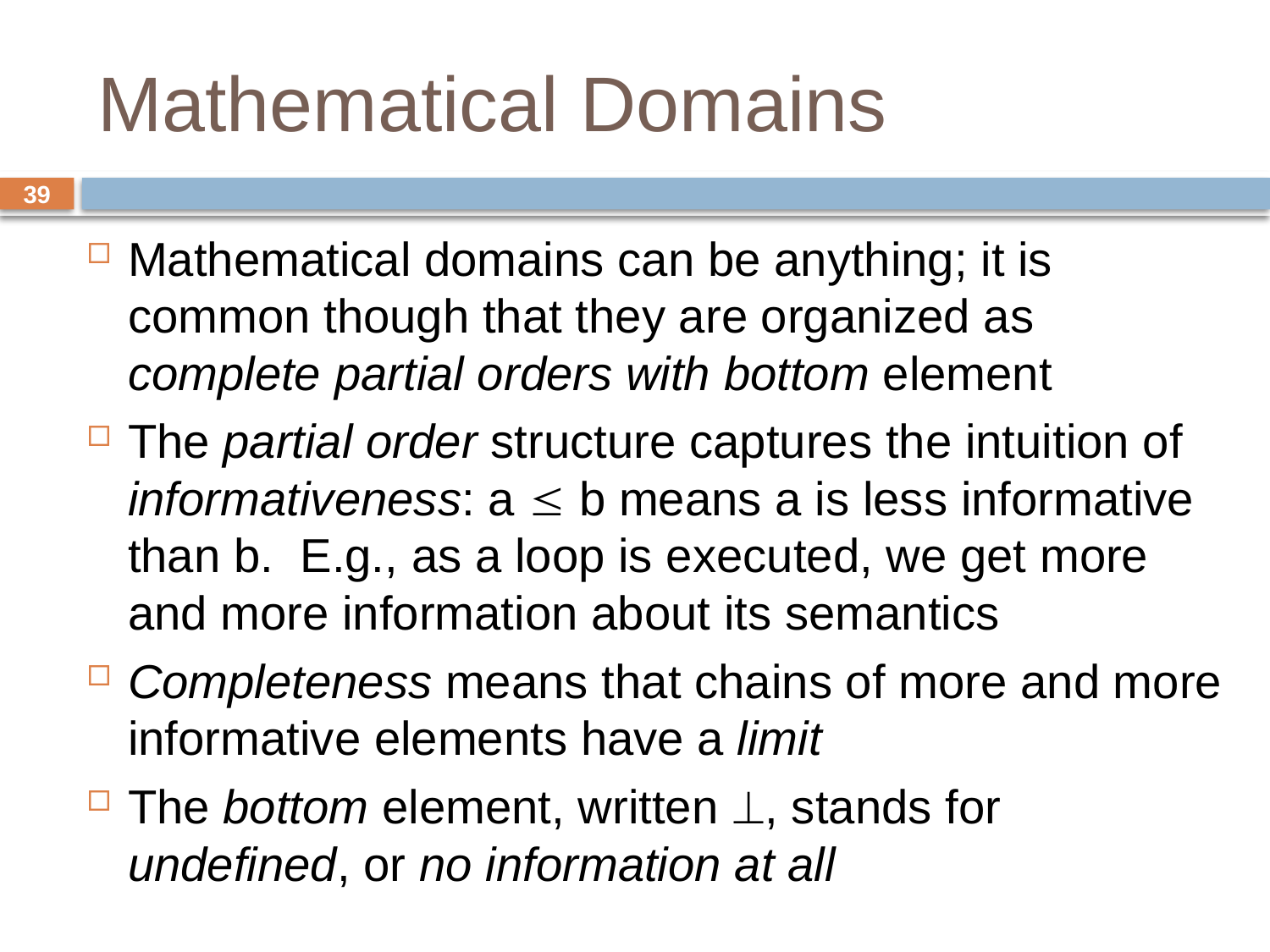

# Mathematical Domains
39
Mathematical domains can be anything; it is common though that they are organized as complete partial orders with bottom element
The partial order structure captures the intuition of informativeness: a ≤ b means a is less informative than b.  E.g., as a loop is executed, we get more and more information about its semantics
Completeness means that chains of more and more informative elements have a limit
The bottom element, written ⊥, stands for undefined, or no information at all